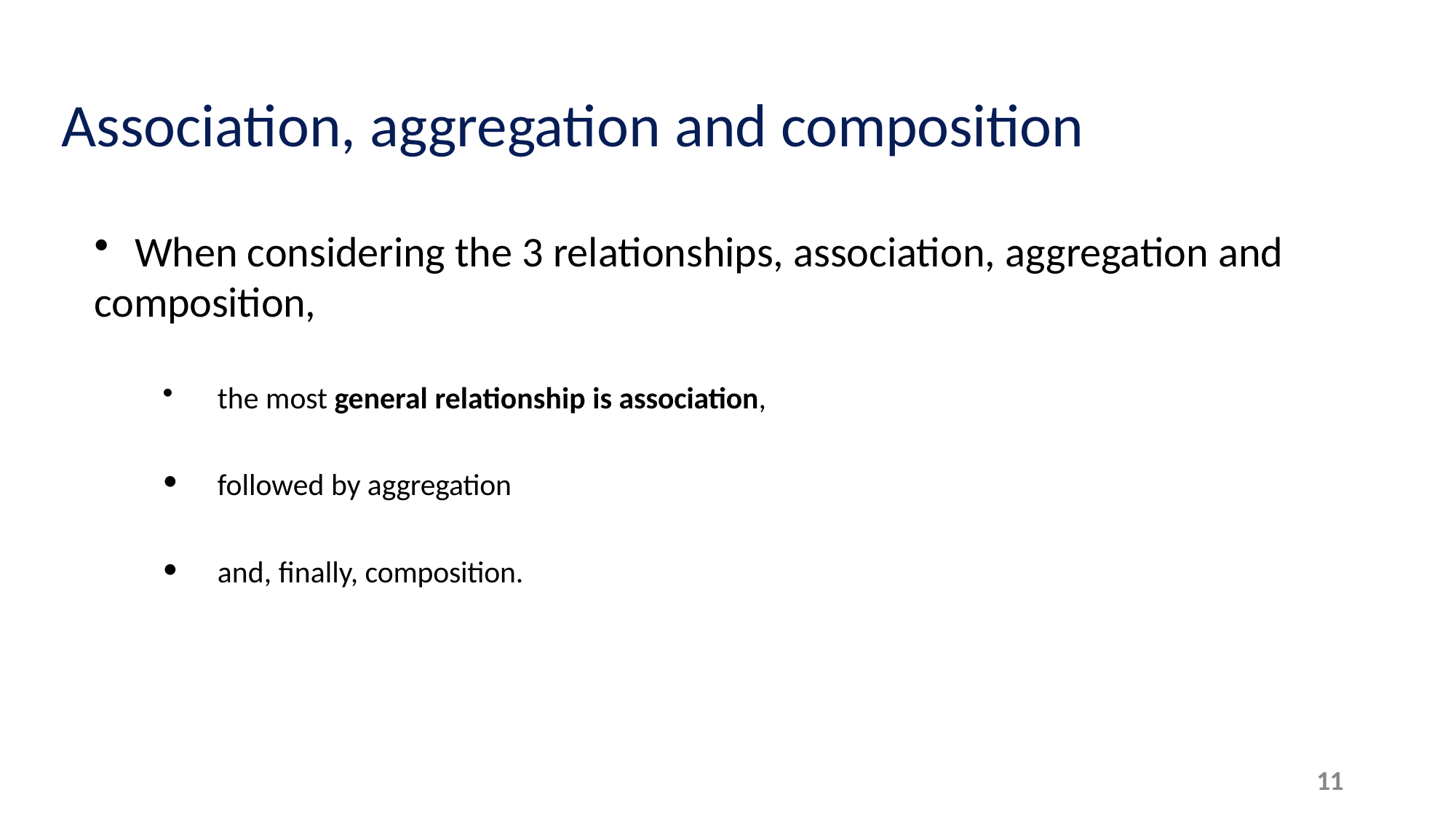

# Association, aggregation and composition
When considering the 3 relationships, association, aggregation and
composition,

the most general relationship is association,

followed by aggregation

and, finally, composition.
11